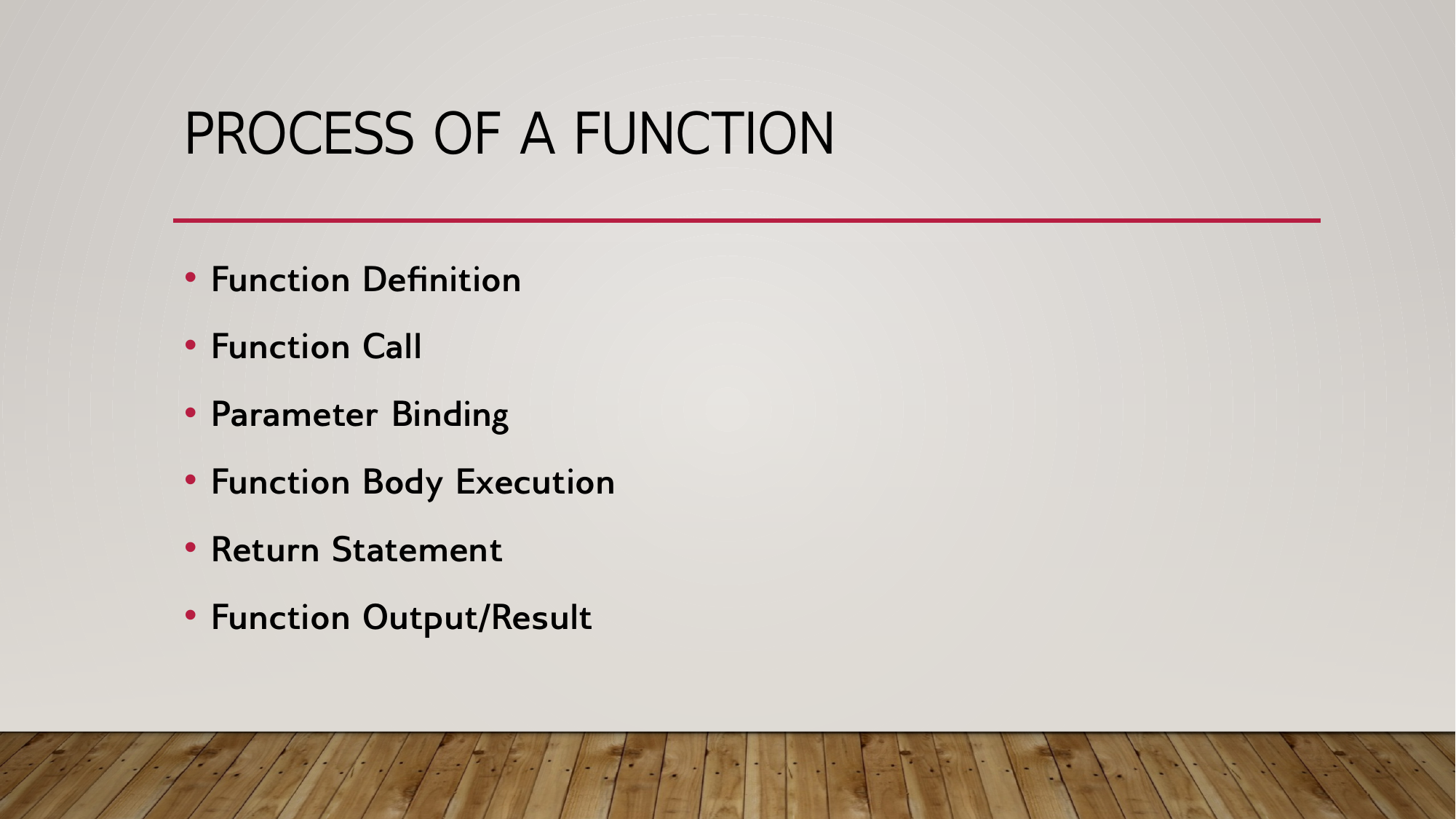

# Process of a function
Function Definition
Function Call
Parameter Binding
Function Body Execution
Return Statement
Function Output/Result